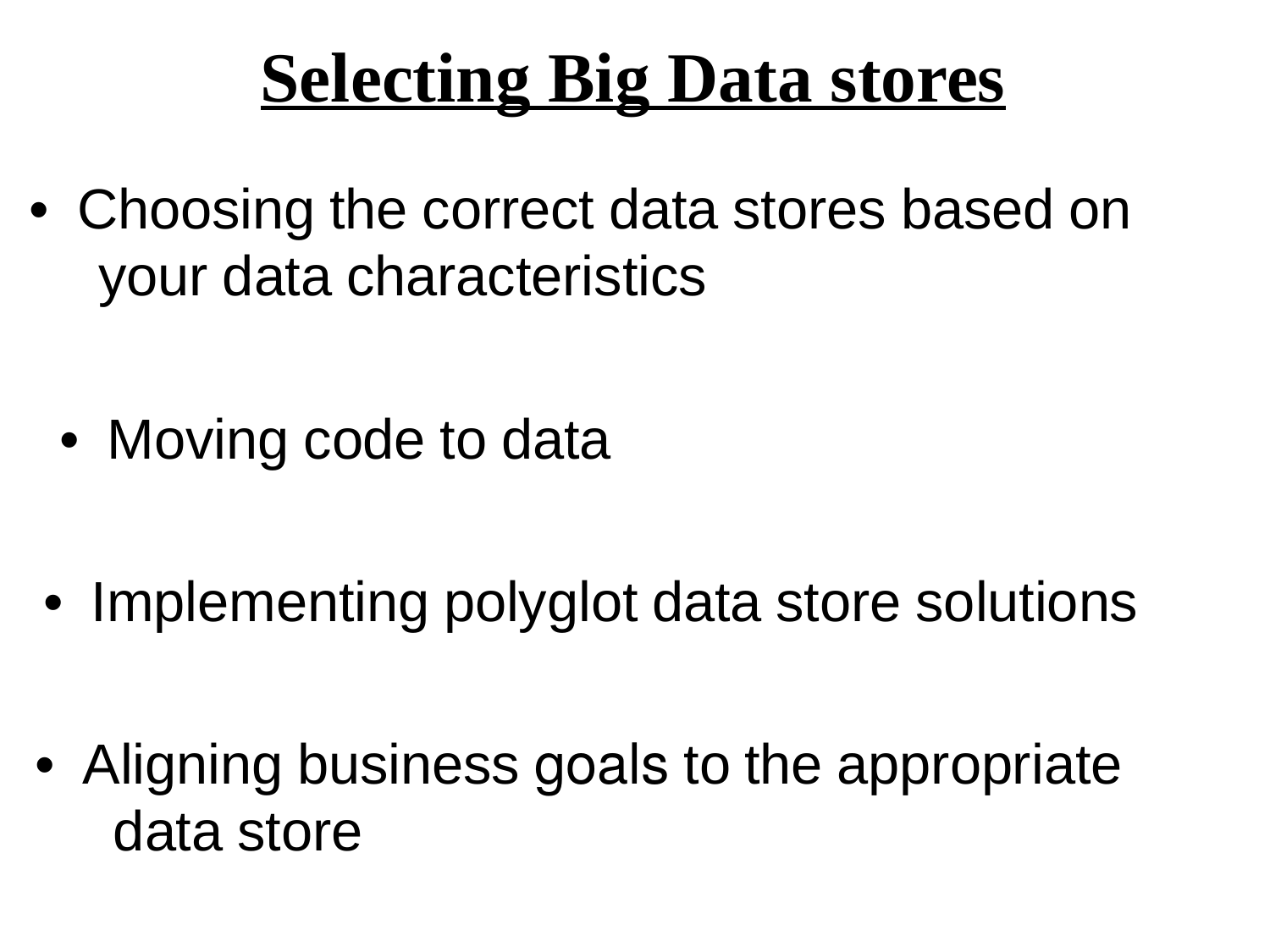

Selecting Big Data stores
•  Choosing the correct data stores based on
your data characteristics
•  Moving code to data
•  Implementing polyglot data store solutions
•  Aligning business goals to the appropriate
data store